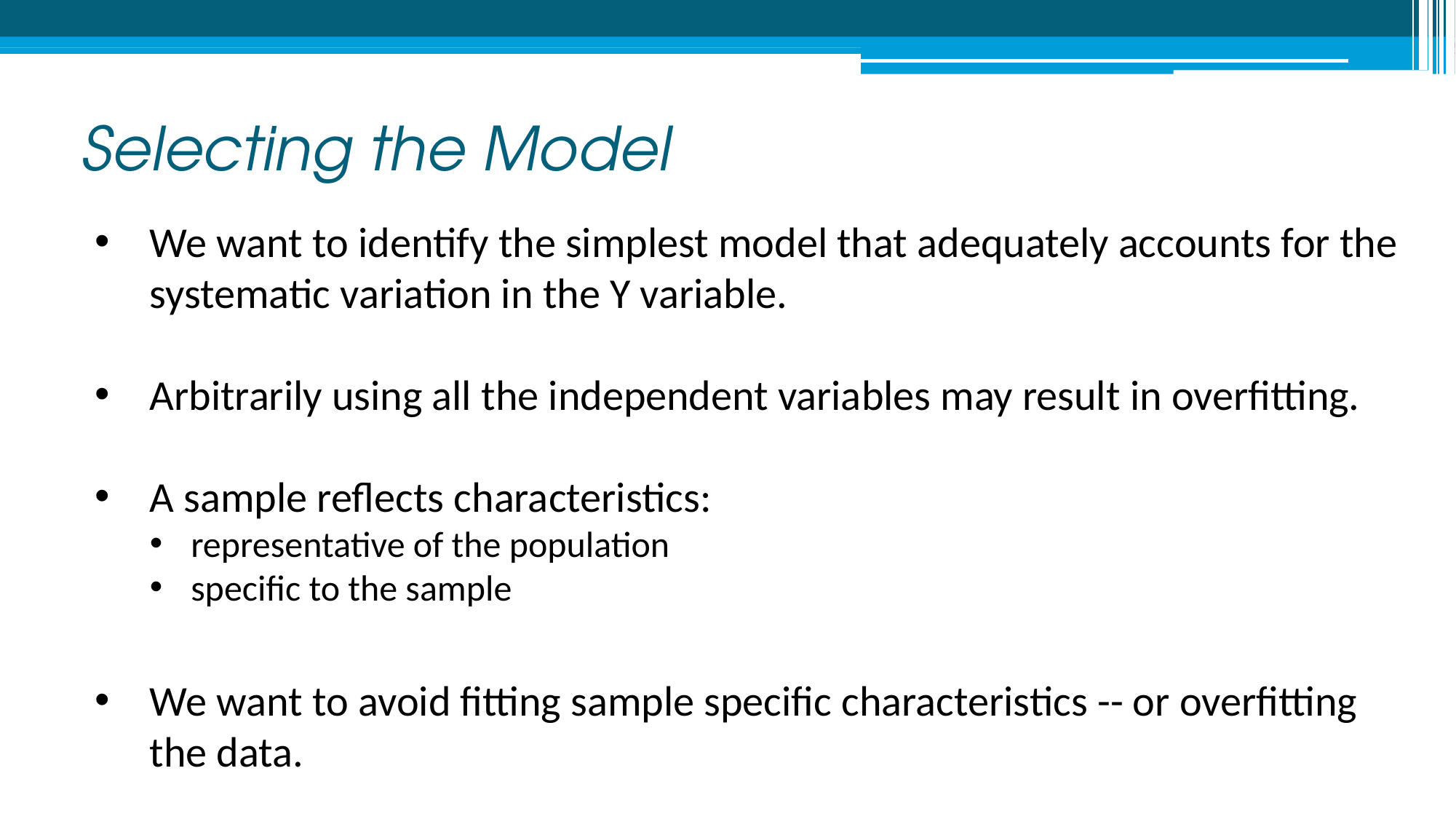

# Selecting the Model
We want to identify the simplest model that adequately accounts for the systematic variation in the Y variable.

Arbitrarily using all the independent variables may result in overfitting.

A sample reflects characteristics:
representative of the population
specific to the sample

We want to avoid fitting sample specific characteristics -- or overfitting the data.